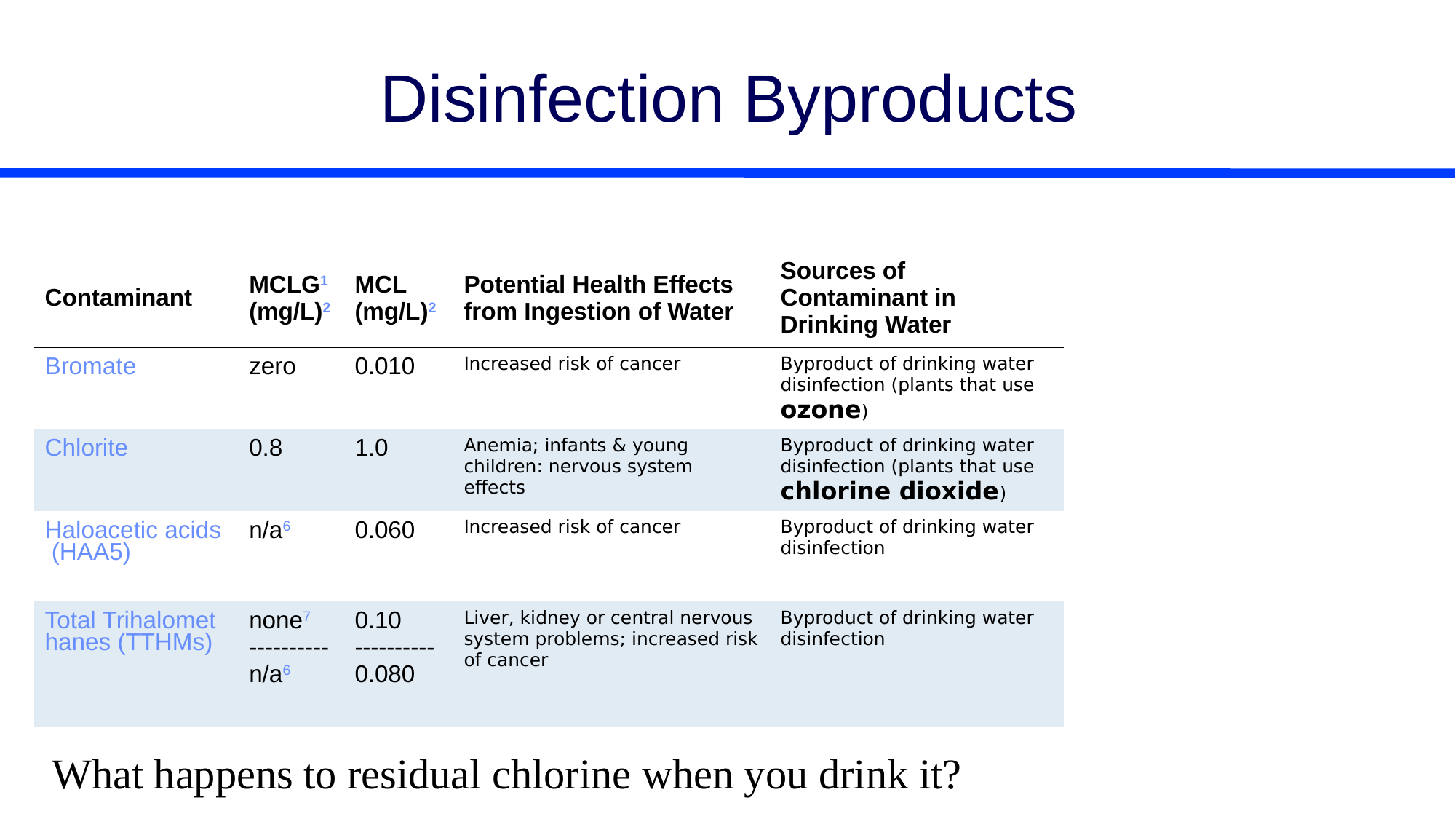

# Disinfection Byproducts
| Contaminant | MCLG1 (mg/L)2 | MCL (mg/L)2 | Potential Health Effects from Ingestion of Water | Sources of Contaminant in Drinking Water |
| --- | --- | --- | --- | --- |
| Bromate | zero | 0.010 | Increased risk of cancer | Byproduct of drinking water disinfection (plants that use ozone) |
| Chlorite | 0.8 | 1.0 | Anemia; infants & young children: nervous system effects | Byproduct of drinking water disinfection (plants that use chlorine dioxide) |
| Haloacetic acids (HAA5) | n/a6 | 0.060 | Increased risk of cancer | Byproduct of drinking water disinfection |
| Total Trihalomethanes (TTHMs) | none7 ---------- n/a6 | 0.10 ---------- 0.080 | Liver, kidney or central nervous system problems; increased risk of cancer | Byproduct of drinking water disinfection |
What happens to residual chlorine when you drink it?